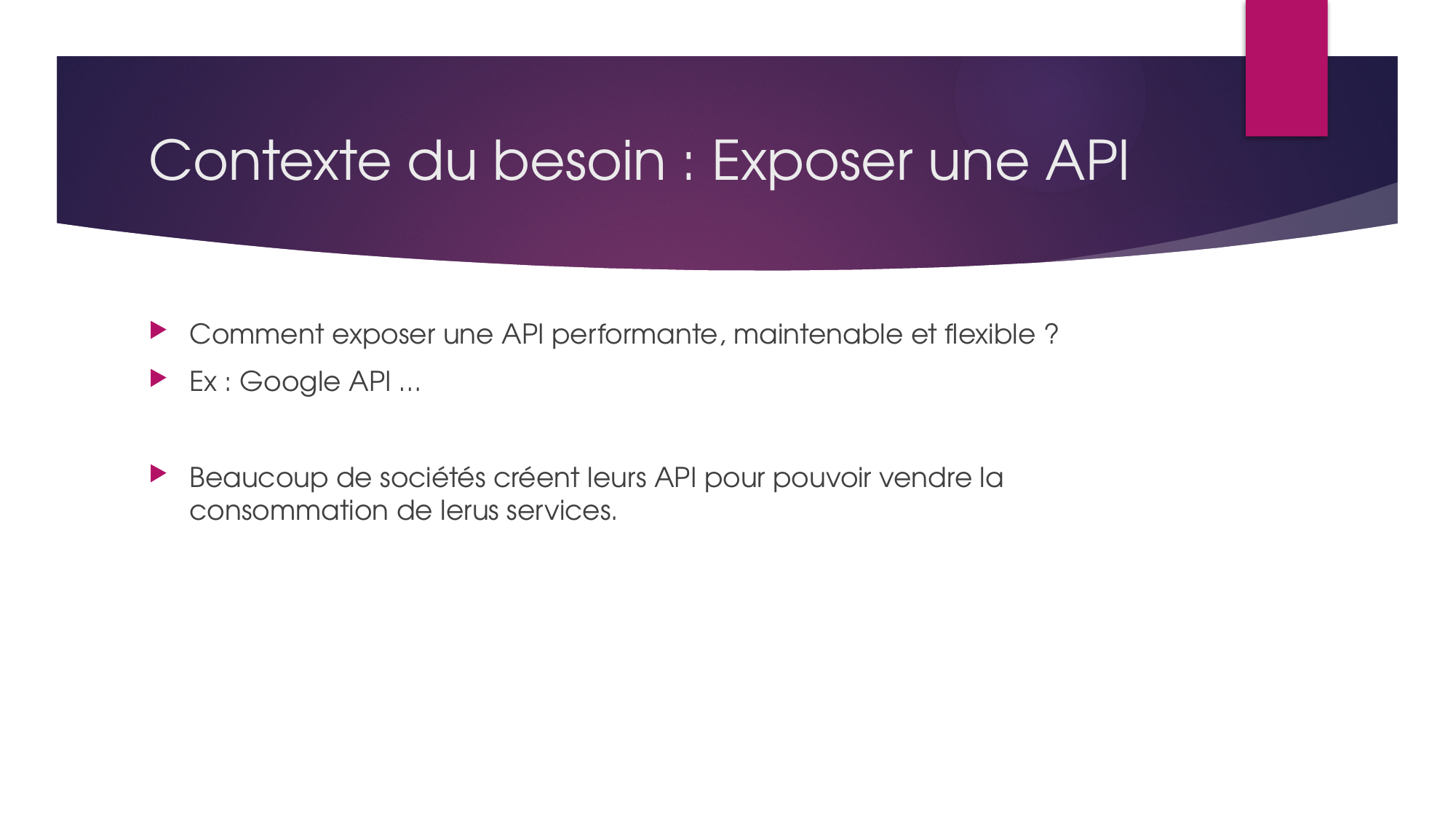

# Contexte du besoin : Exposer une API
Comment exposer une API performante, maintenable et flexible ?
Ex : Google API …

Beaucoup de sociétés créent leurs API pour pouvoir vendre la consommation de lerus services.